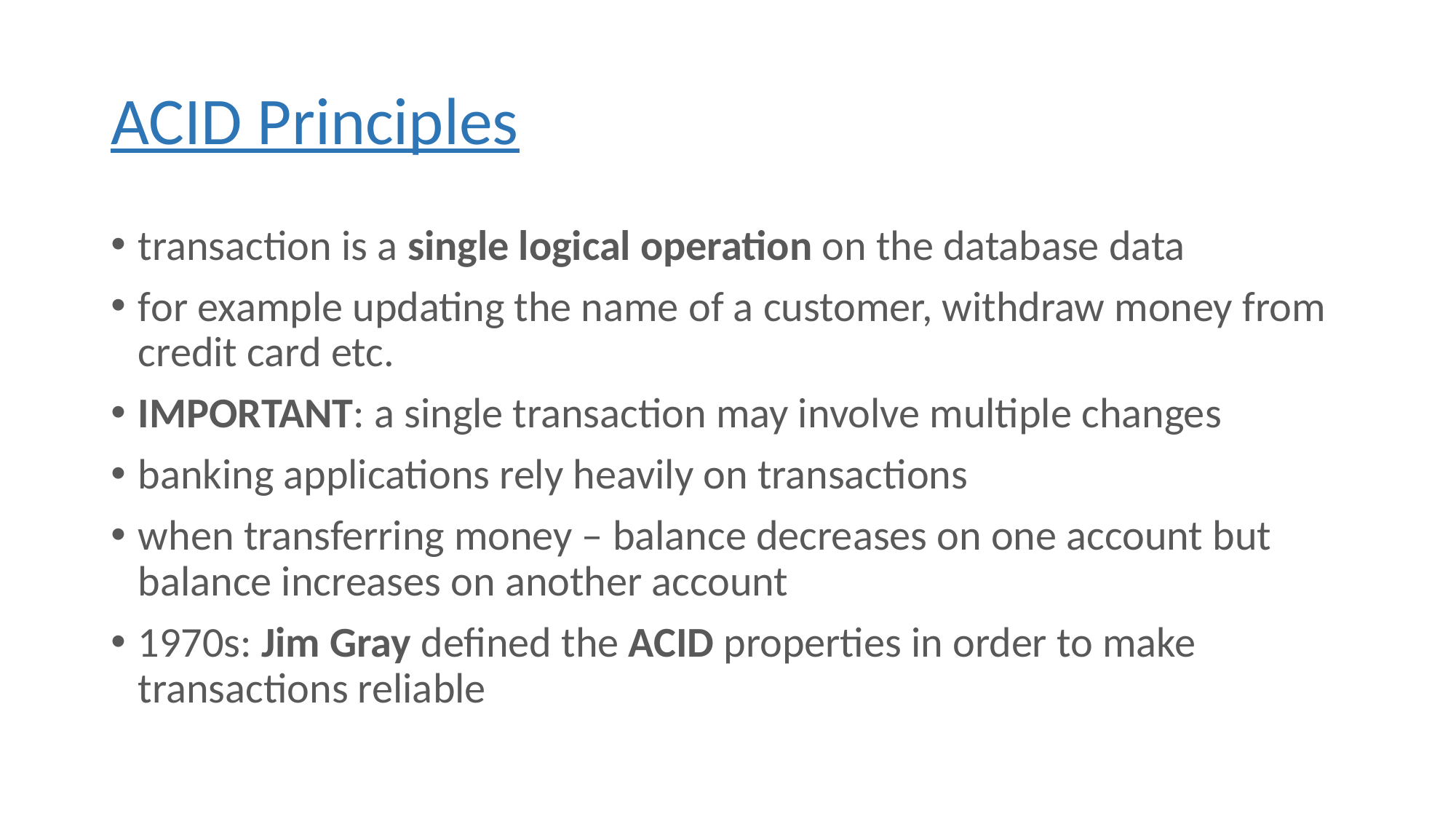

# ACID Principles
transaction is a single logical operation on the database data
for example updating the name of a customer, withdraw money from credit card etc.
IMPORTANT: a single transaction may involve multiple changes
banking applications rely heavily on transactions
when transferring money – balance decreases on one account but balance increases on another account
1970s: Jim Gray defined the ACID properties in order to make transactions reliable